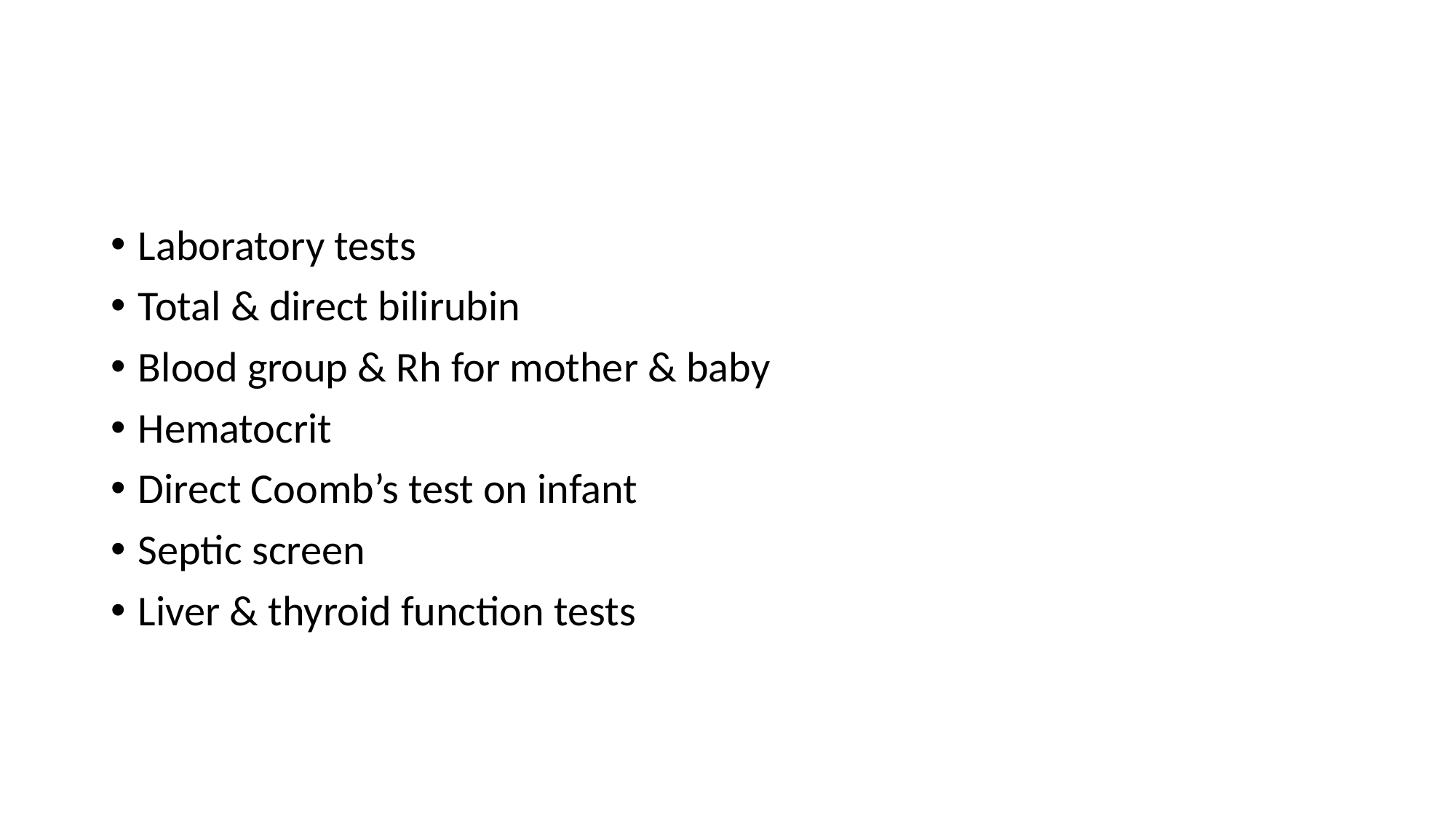

#
Laboratory tests
Total & direct bilirubin
Blood group & Rh for mother & baby
Hematocrit
Direct Coomb’s test on infant
Septic screen
Liver & thyroid function tests